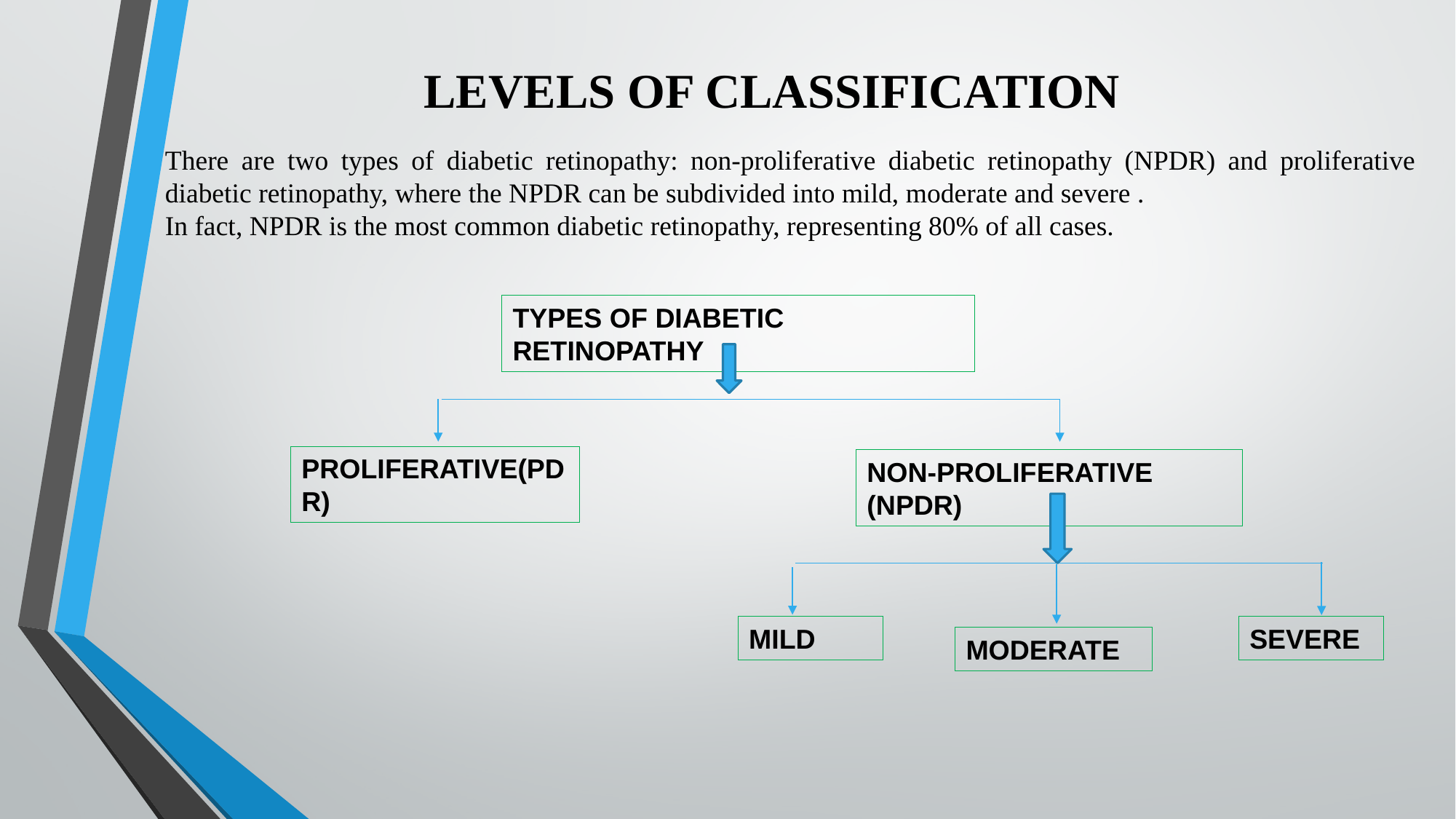

# LEVELS OF CLASSIFICATION
There are two types of diabetic retinopathy: non-proliferative diabetic retinopathy (NPDR) and proliferative diabetic retinopathy, where the NPDR can be subdivided into mild, moderate and severe .
In fact, NPDR is the most common diabetic retinopathy, representing 80% of all cases.
TYPES OF DIABETIC RETINOPATHY

PROLIFERATIVE(PDR)
NON-PROLIFERATIVE (NPDR)

MILD
SEVERE
MODERATE